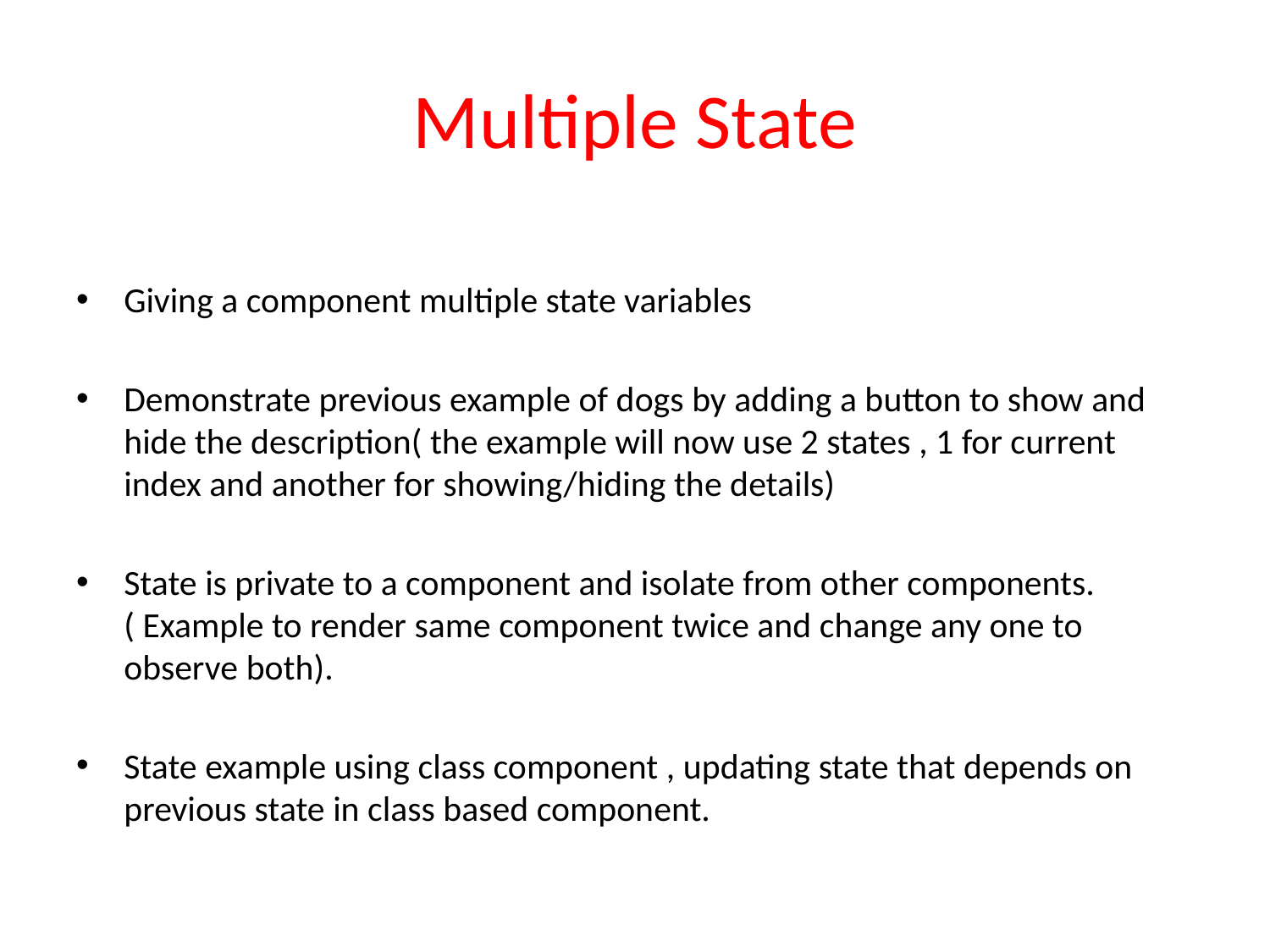

# Multiple State

Giving a component multiple state variables

Demonstrate previous example of dogs by adding a button to show and hide the description( the example will now use 2 states , 1 for current index and another for showing/hiding the details)

State is private to a component and isolate from other components.( Example to render same component twice and change any one to observe both).

State example using class component , updating state that depends on previous state in class based component.